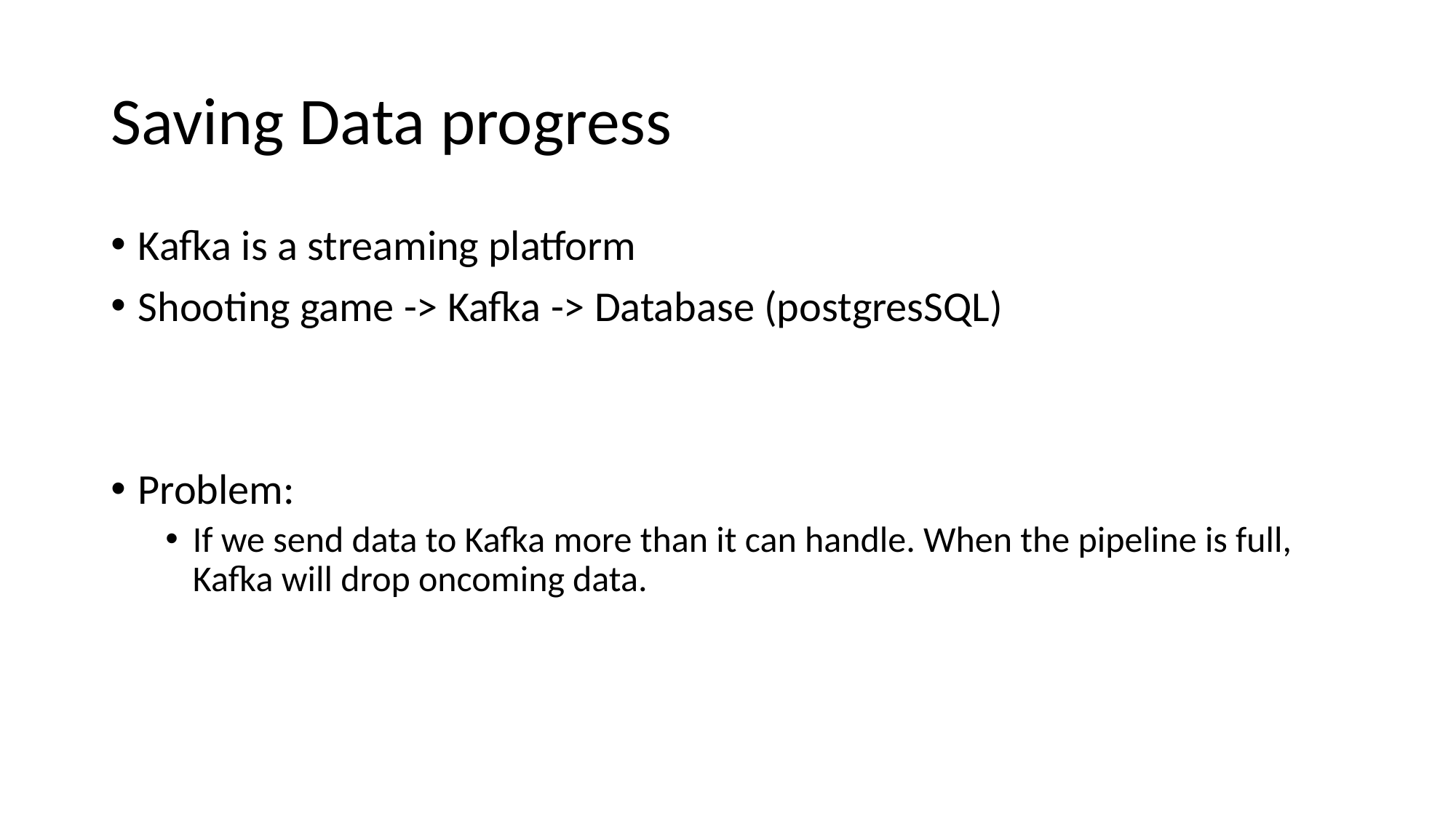

# Saving Data progress
Kafka is a streaming platform
Shooting game -> Kafka -> Database (postgresSQL)

Problem:
If we send data to Kafka more than it can handle. When the pipeline is full, Kafka will drop oncoming data.